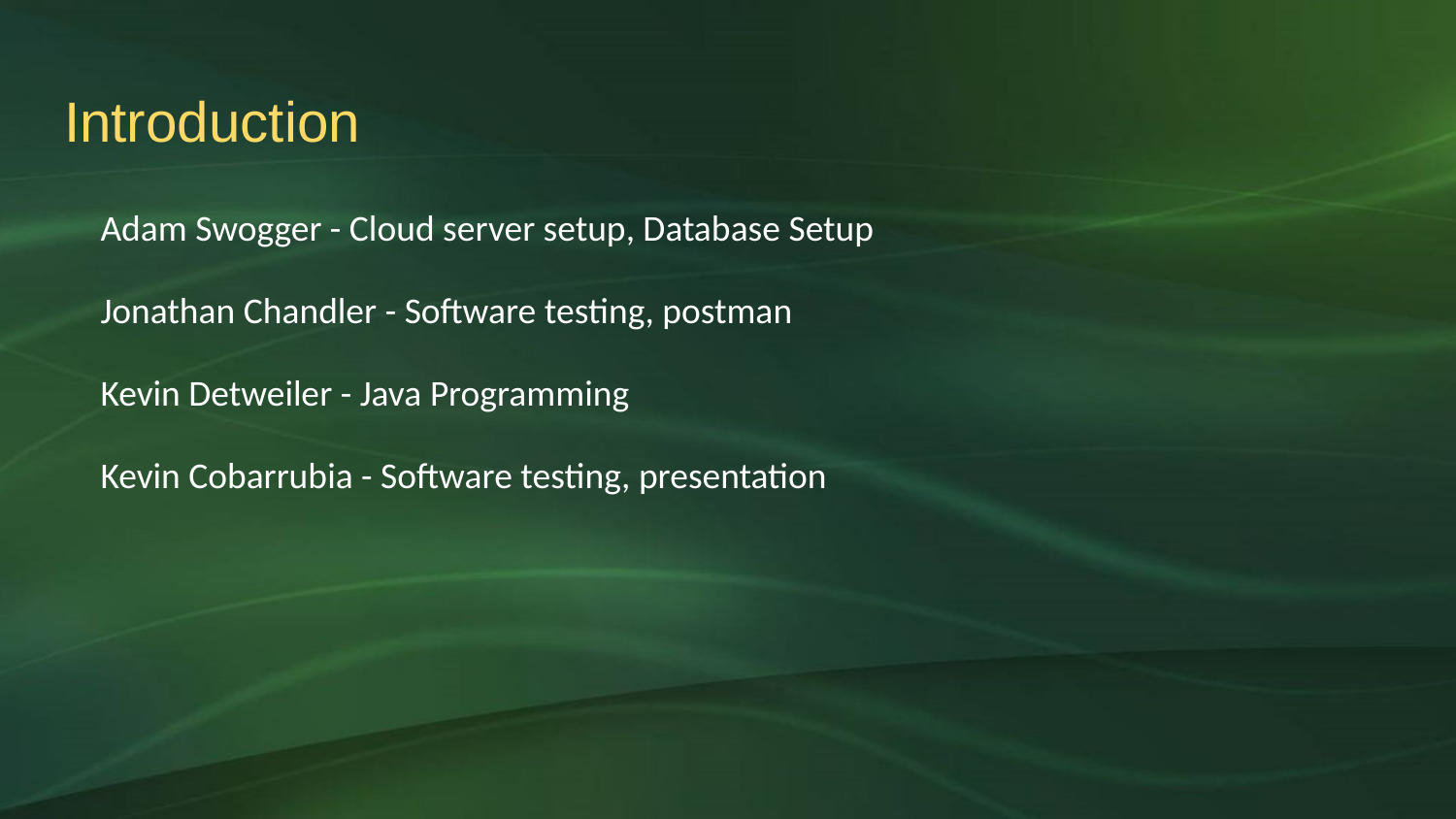

# Introduction
Adam Swogger - Cloud server setup, Database Setup
Jonathan Chandler - Software testing, postman
Kevin Detweiler - Java Programming
Kevin Cobarrubia - Software testing, presentation